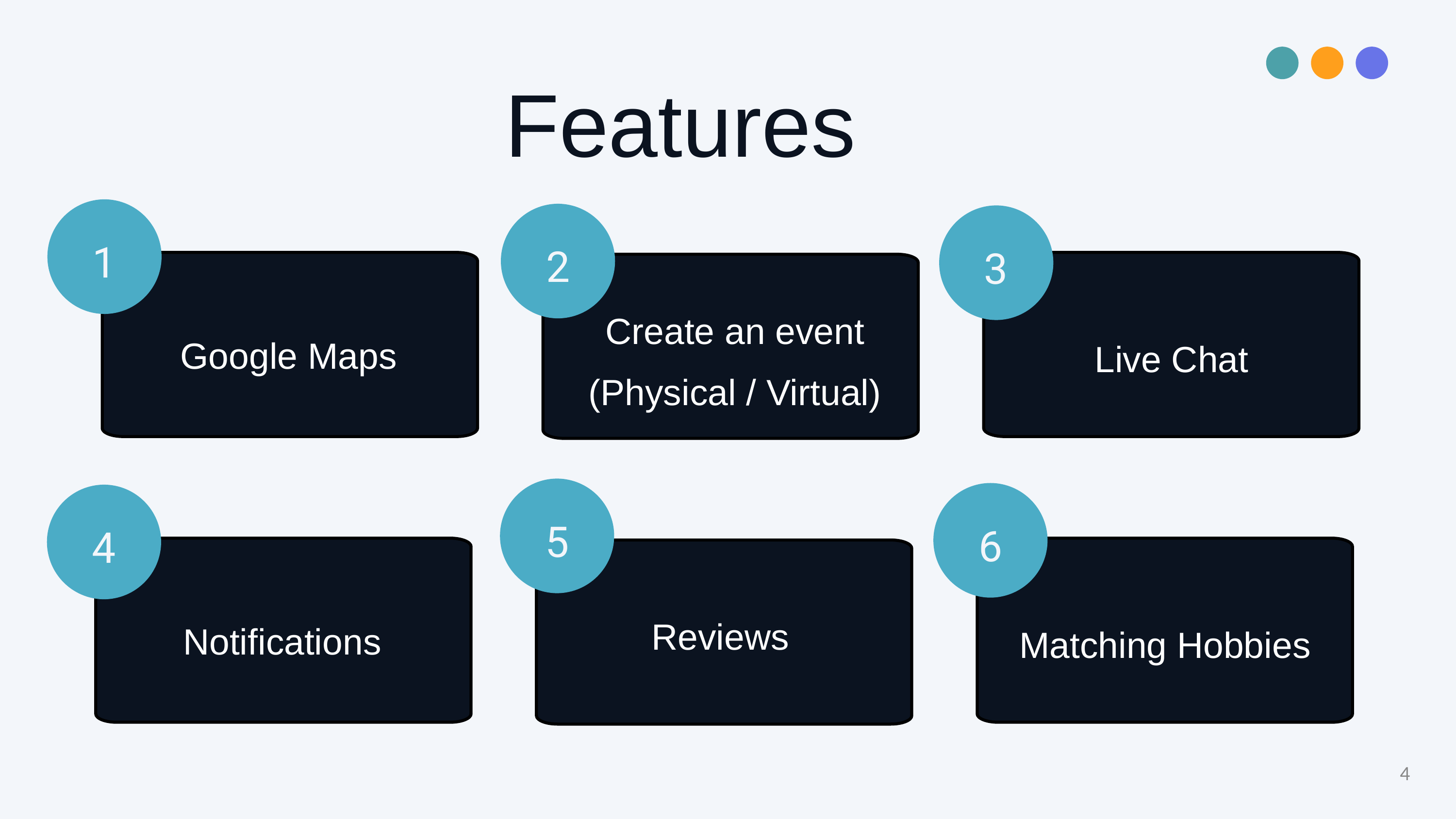

Features

1

2

3

Create an event
(Physical / Virtual)
Google Maps
Clarity and Simplicity
Live Chat
Clarity and Simplicity

5

6

4

Reviews
Notifications
Clarity and Simplicity
Matching Hobbies
Clarity and Simplicity
4